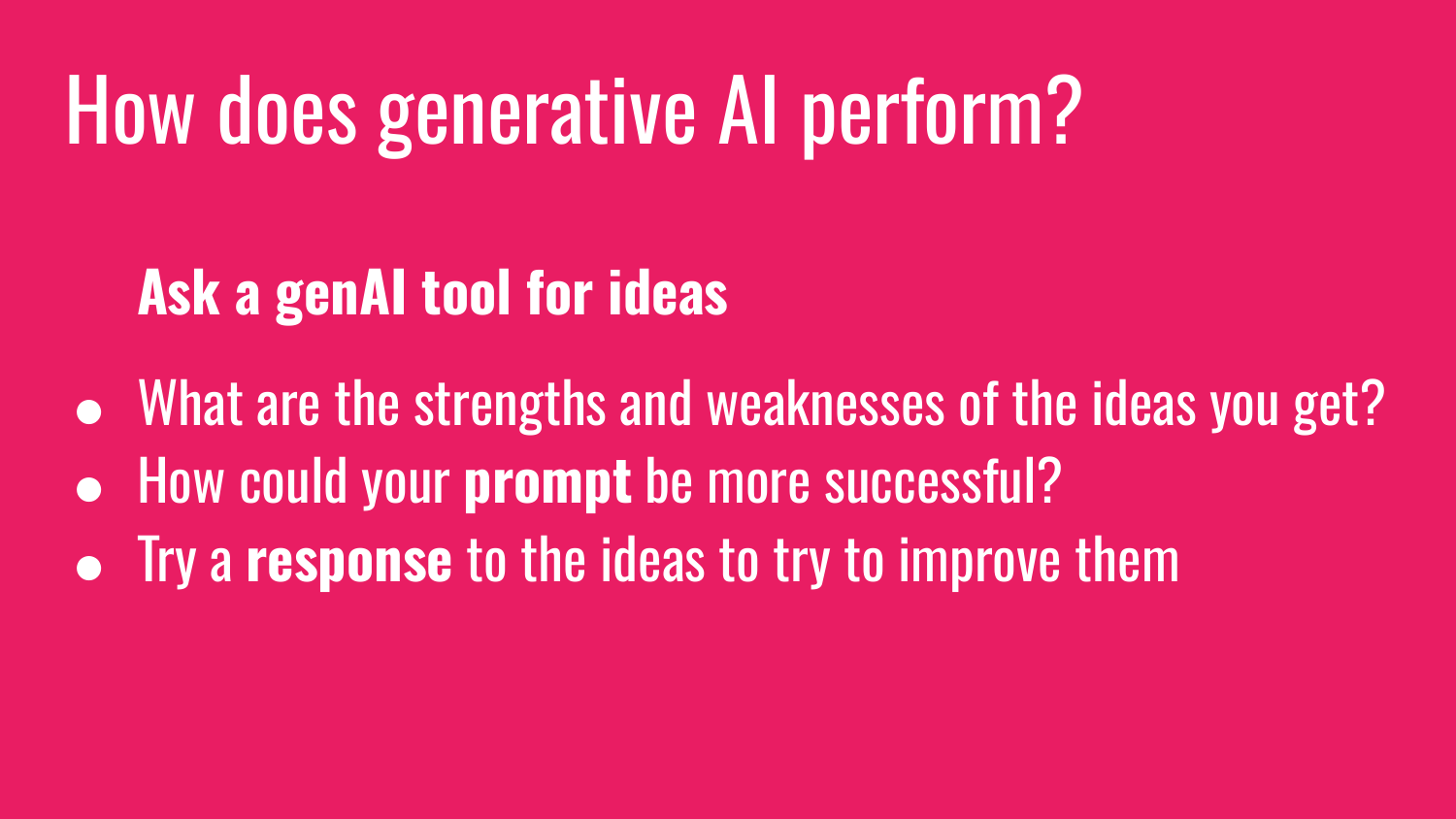

How does generative AI perform?
Ask a genAI tool for ideas
What are the strengths and weaknesses of the ideas you get?
How could your prompt be more successful?
Try a response to the ideas to try to improve them